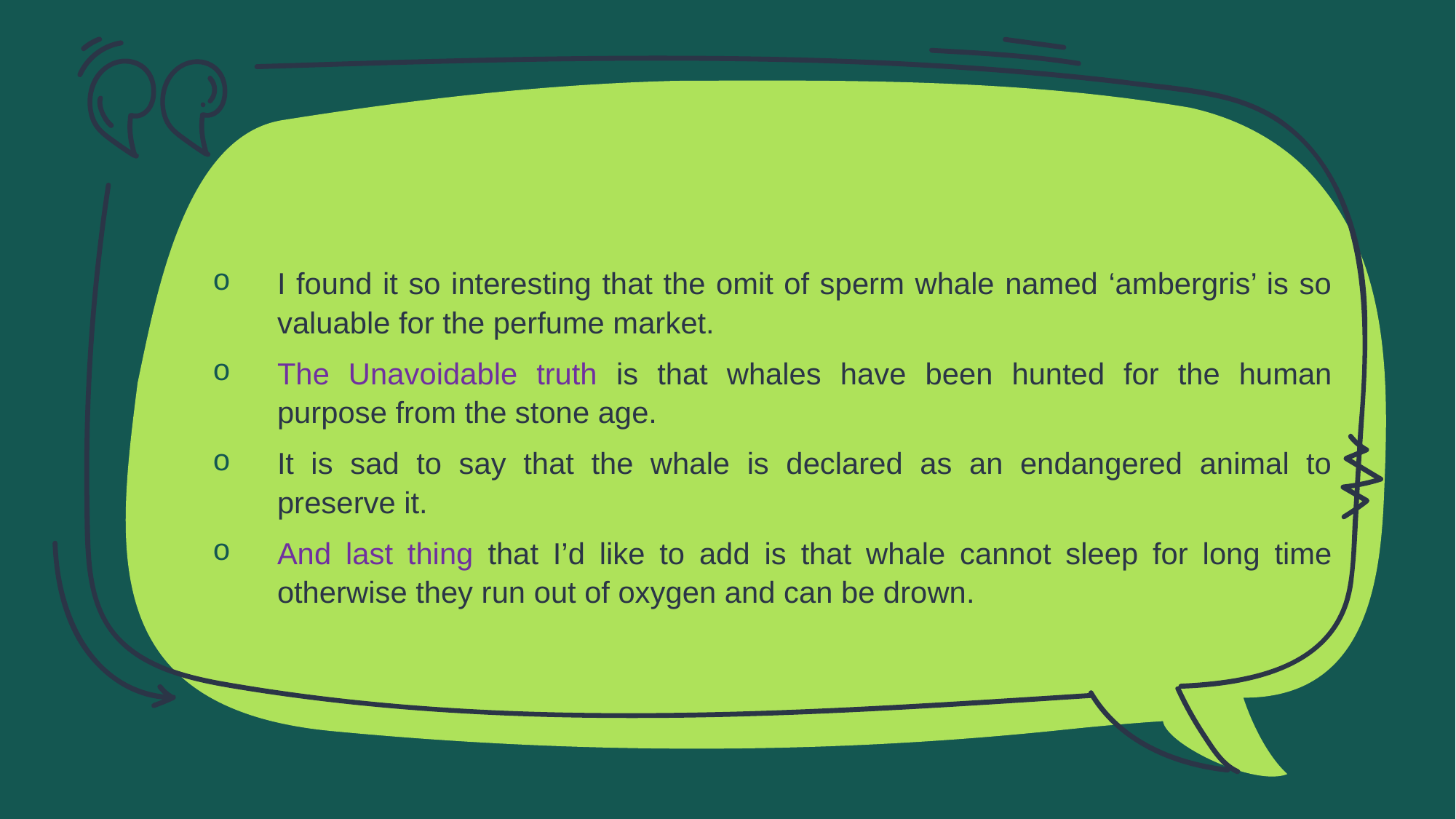

I found it so interesting that the omit of sperm whale named ‘ambergris’ is so valuable for the perfume market.
The Unavoidable truth is that whales have been hunted for the human purpose from the stone age.
It is sad to say that the whale is declared as an endangered animal to preserve it.
And last thing that I’d like to add is that whale cannot sleep for long time otherwise they run out of oxygen and can be drown.